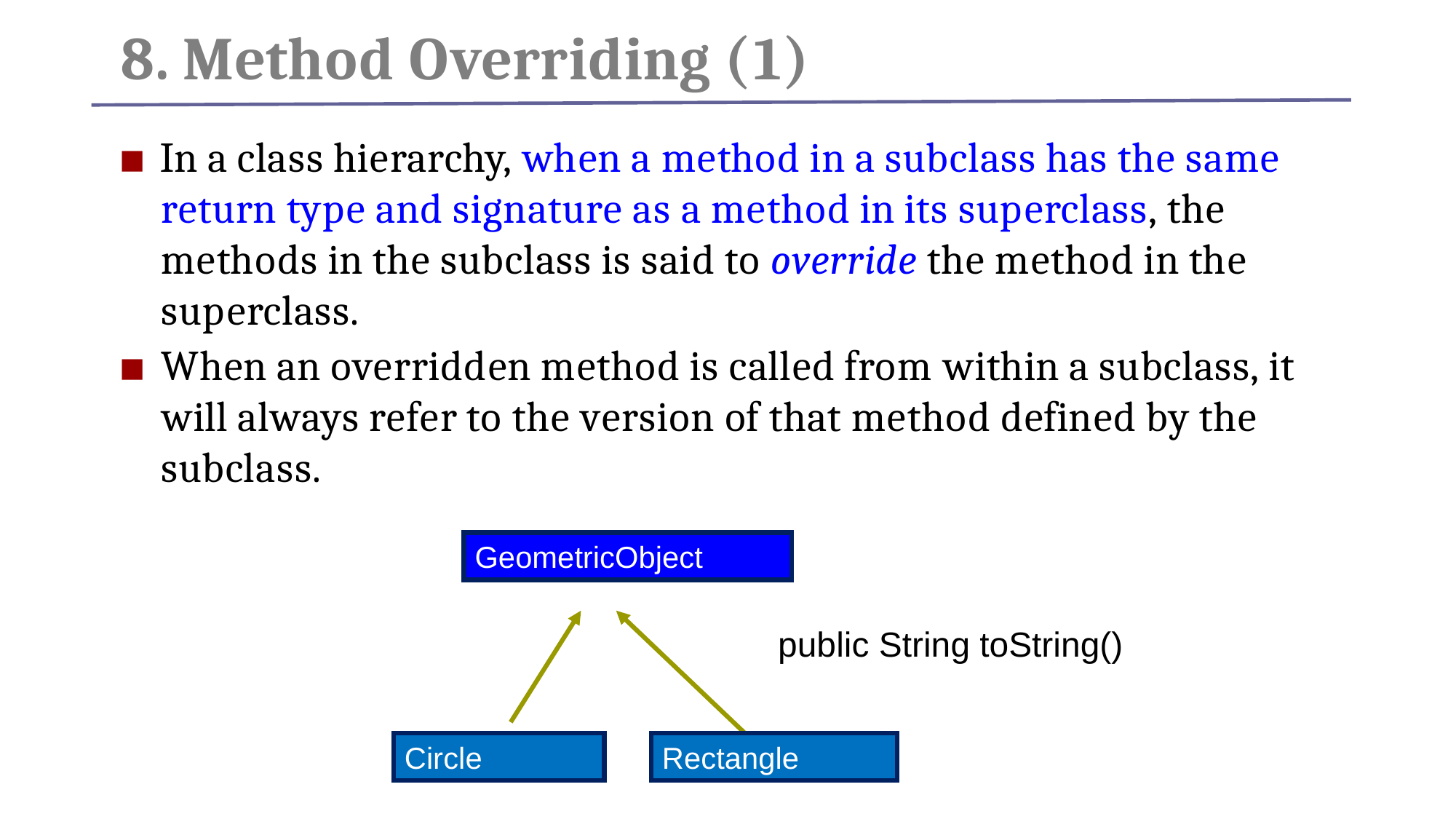

# 8. Method Overriding (1)
In a class hierarchy, when a method in a subclass has the same return type and signature as a method in its superclass, the methods in the subclass is said to override the method in the superclass.
When an overridden method is called from within a subclass, it will always refer to the version of that method defined by the subclass.
GeometricObject
Circle
Rectangle
public String toString()